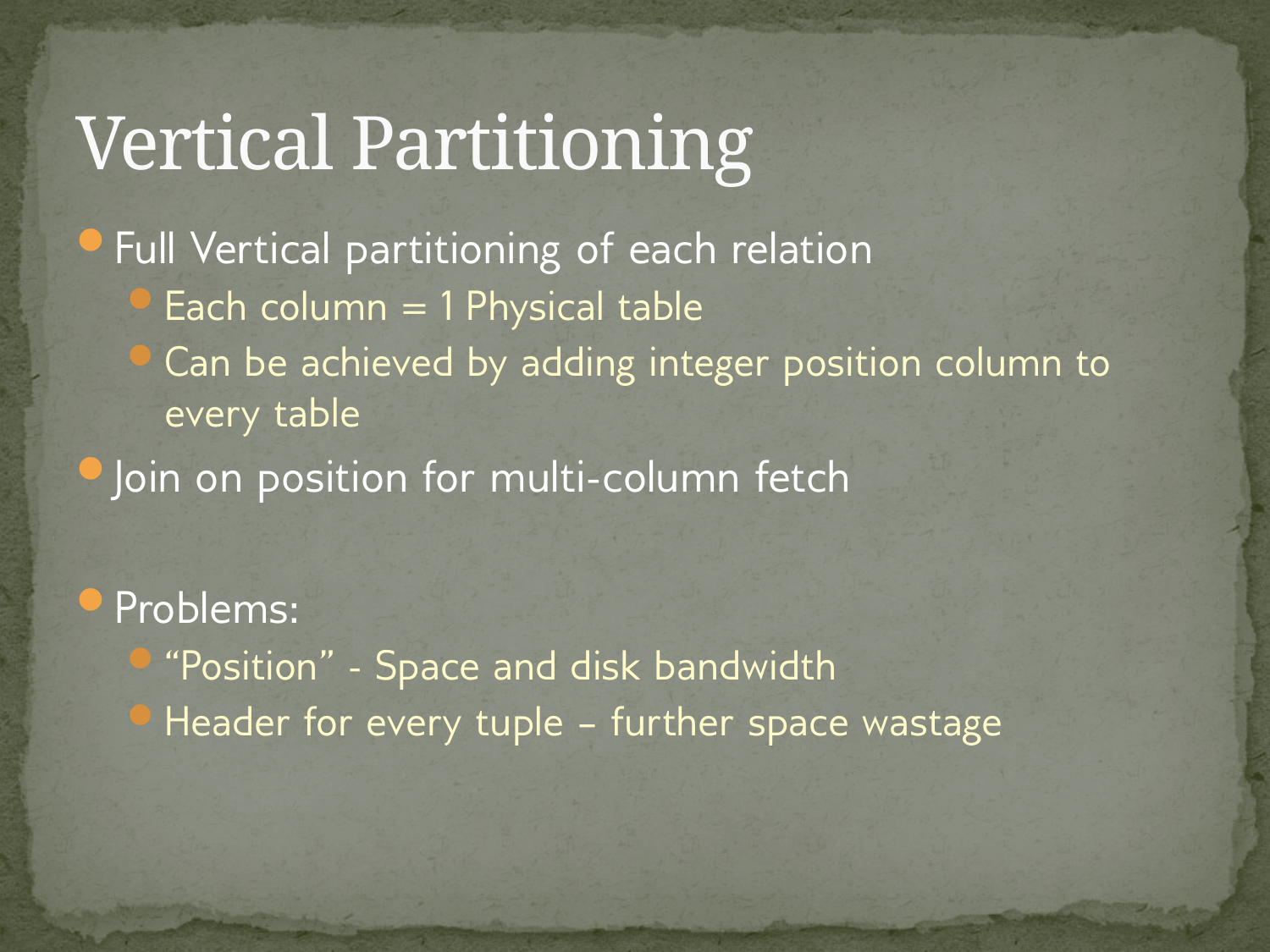

# Vertical Partitioning
Full Vertical partitioning of each relation
Each column = 1 Physical table
Can be achieved by adding integer position column to every table
Join on position for multi-column fetch

Problems:
“Position” - Space and disk bandwidth
Header for every tuple – further space wastage